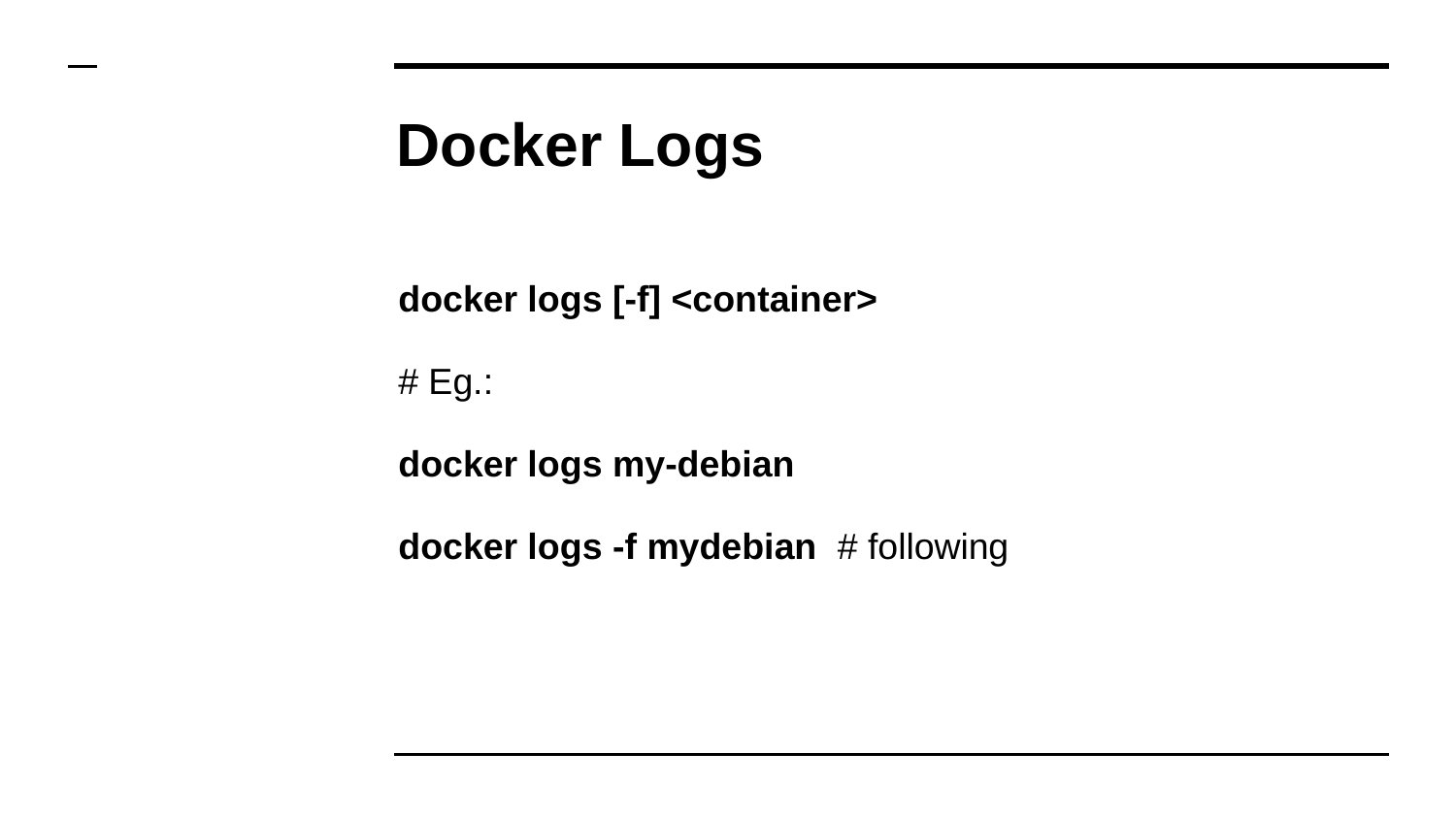

# Docker Logs
docker logs [-f] <container>
# Eg.:
docker logs my-debian
docker logs -f mydebian  # following